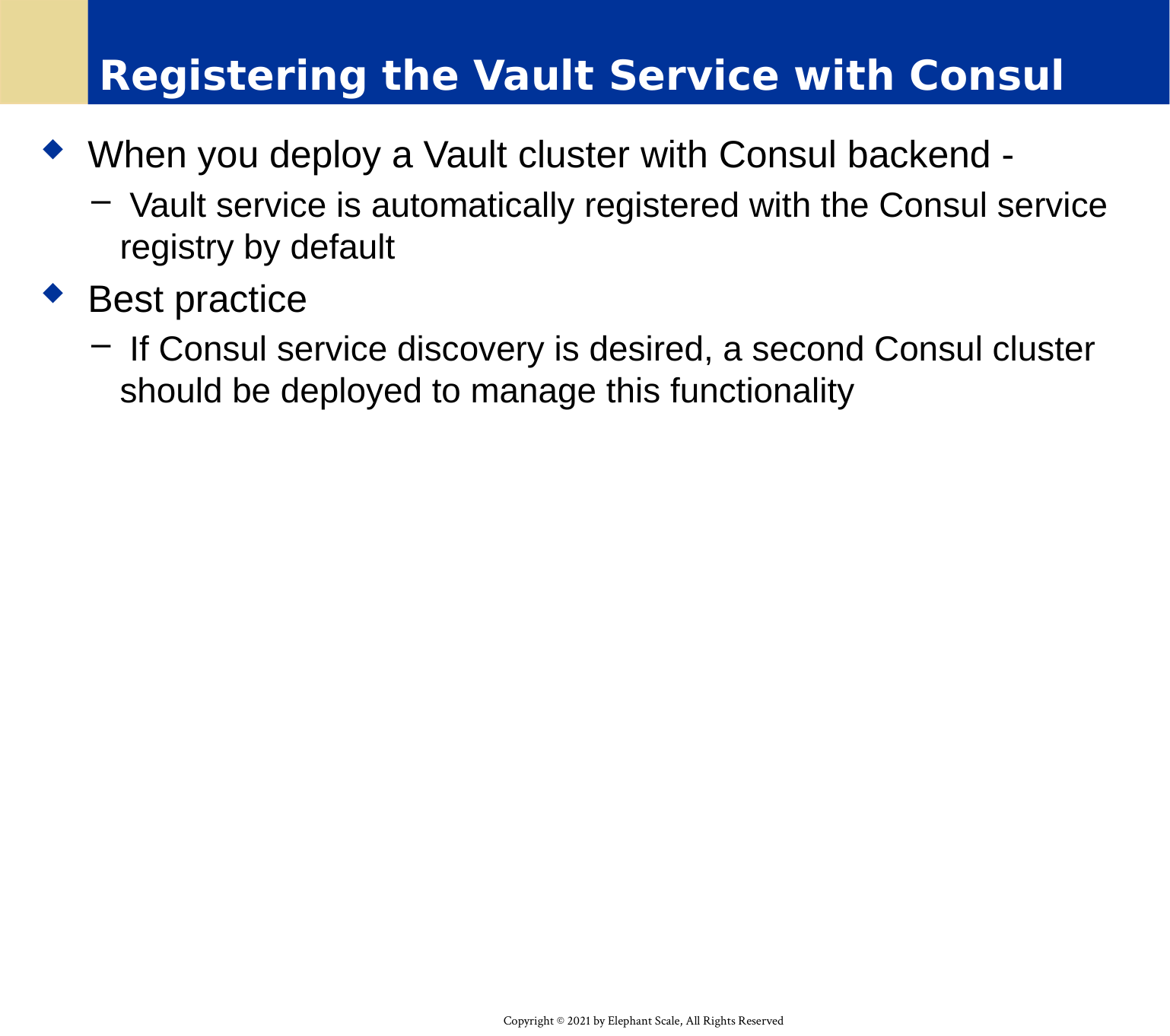

# Registering the Vault Service with Consul
 When you deploy a Vault cluster with Consul backend -
 Vault service is automatically registered with the Consul service registry by default
 Best practice
 If Consul service discovery is desired, a second Consul cluster should be deployed to manage this functionality
Copyright © 2021 by Elephant Scale, All Rights Reserved